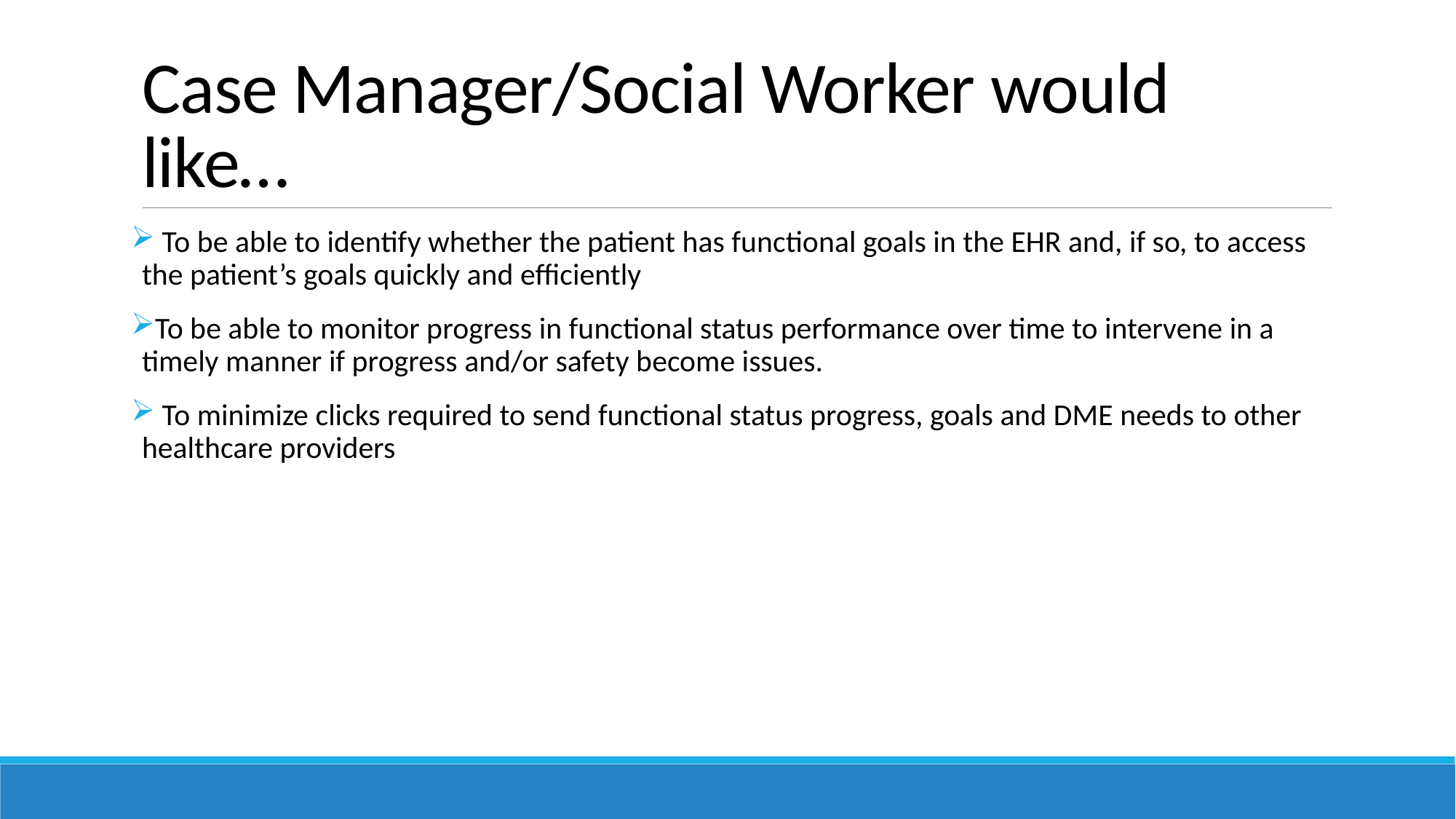

# Case Manager/Social Worker would like…
 To be able to identify whether the patient has functional goals in the EHR and, if so, to access the patient’s goals quickly and efficiently
To be able to monitor progress in functional status performance over time to intervene in a timely manner if progress and/or safety become issues.
 To minimize clicks required to send functional status progress, goals and DME needs to other healthcare providers